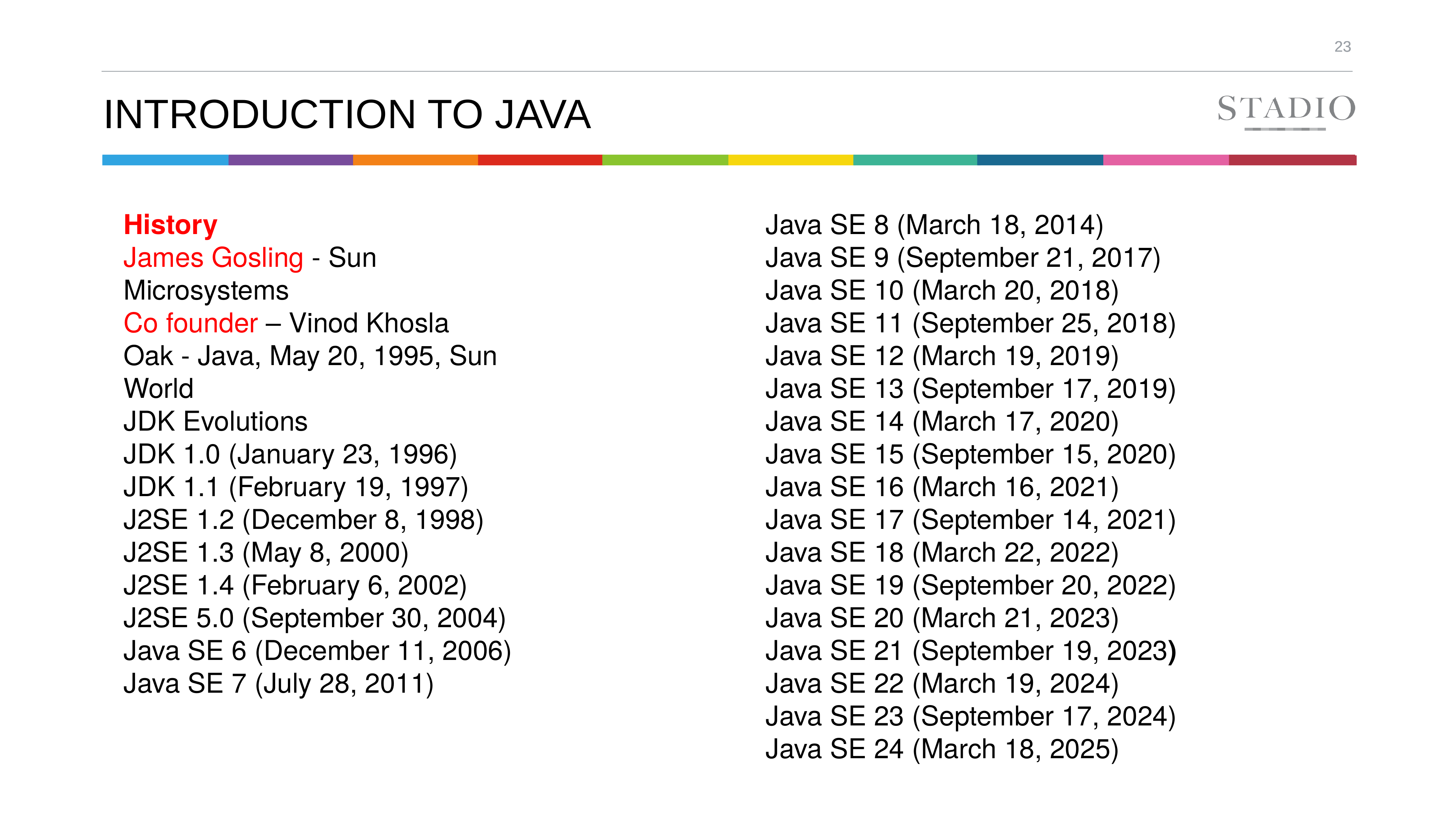

# Introduction to java

History
James Gosling - Sun Microsystems
Co founder – Vinod Khosla
Oak - Java, May 20, 1995, Sun World
JDK Evolutions
JDK 1.0 (January 23, 1996)
JDK 1.1 (February 19, 1997)
J2SE 1.2 (December 8, 1998)
J2SE 1.3 (May 8, 2000)
J2SE 1.4 (February 6, 2002)
J2SE 5.0 (September 30, 2004)
Java SE 6 (December 11, 2006)
Java SE 7 (July 28, 2011)
Java SE 8 (March 18, 2014)
Java SE 9 (September 21, 2017)
Java SE 10 (March 20, 2018)
Java SE 11 (September 25, 2018)
Java SE 12 (March 19, 2019)
Java SE 13 (September 17, 2019)
Java SE 14 (March 17, 2020)
Java SE 15 (September 15, 2020)
Java SE 16 (March 16, 2021)
Java SE 17 (September 14, 2021)
Java SE 18 (March 22, 2022)
Java SE 19 (September 20, 2022)
Java SE 20 (March 21, 2023)
Java SE 21 (September 19, 2023)
Java SE 22 (March 19, 2024)
Java SE 23 (September 17, 2024)
Java SE 24 (March 18, 2025)